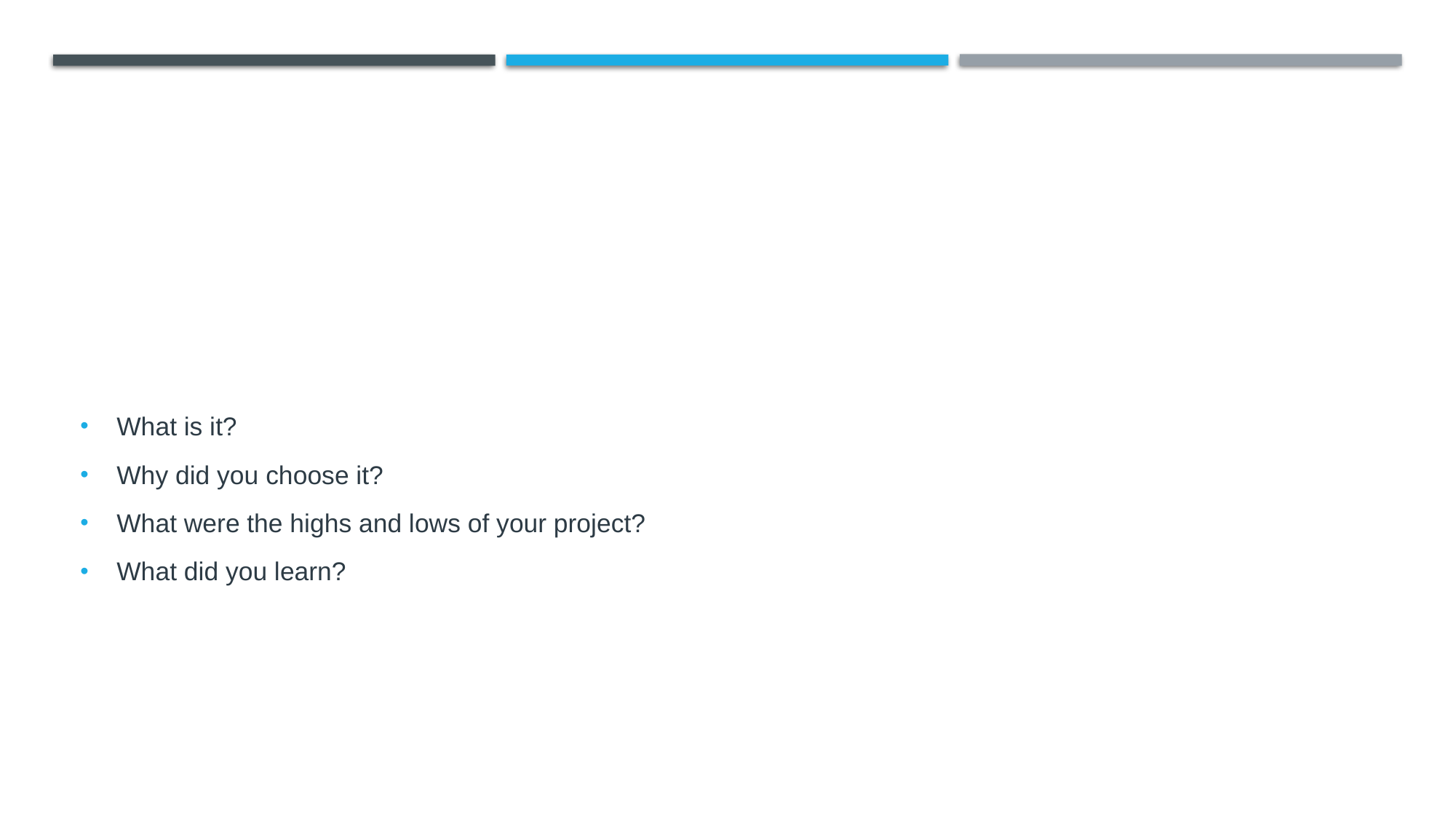

#
What is it?
Why did you choose it?
What were the highs and lows of your project?
What did you learn?